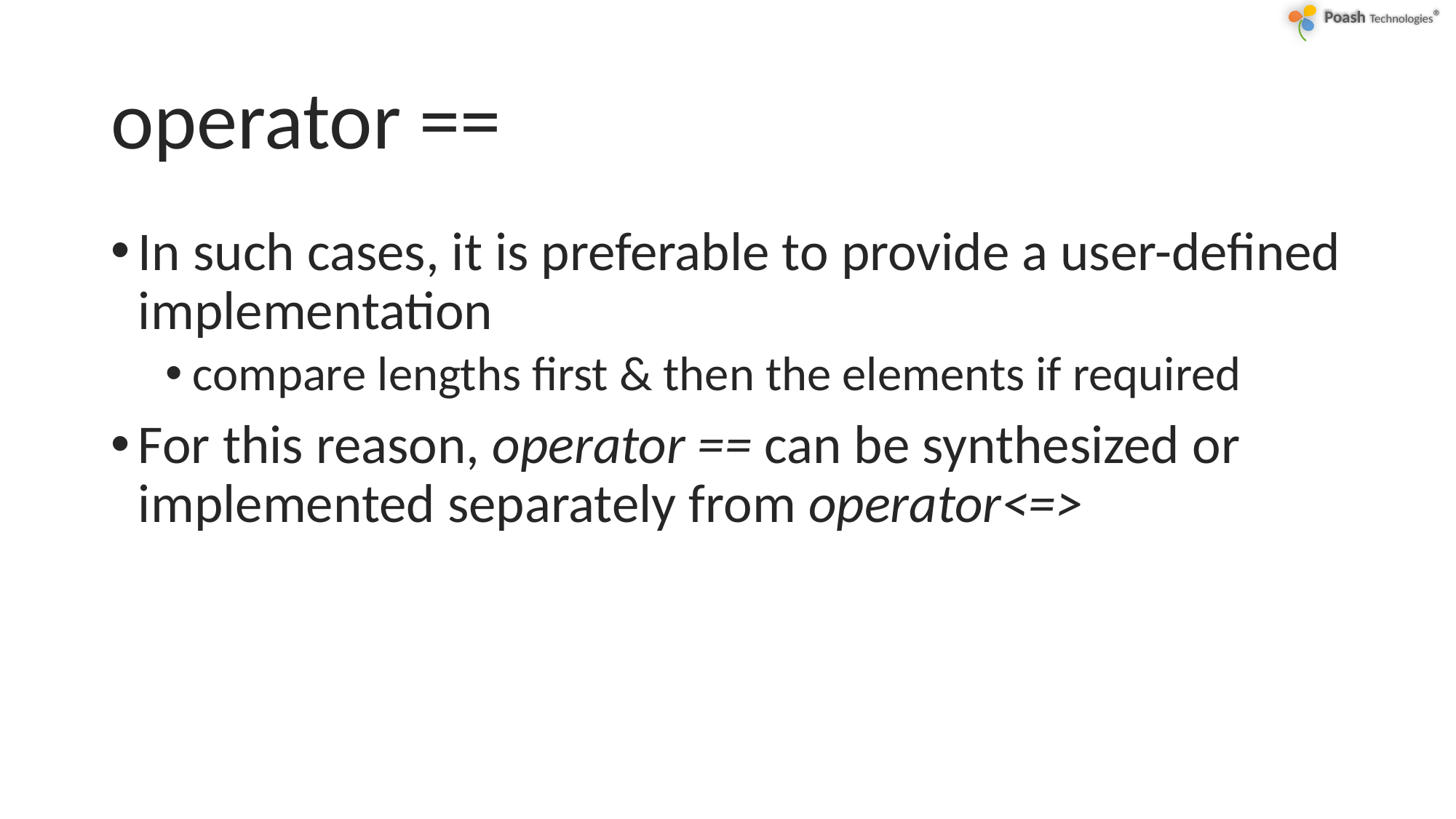

# operator ==
In such cases, it is preferable to provide a user-defined implementation
compare lengths first & then the elements if required
For this reason, operator == can be synthesized or implemented separately from operator<=>